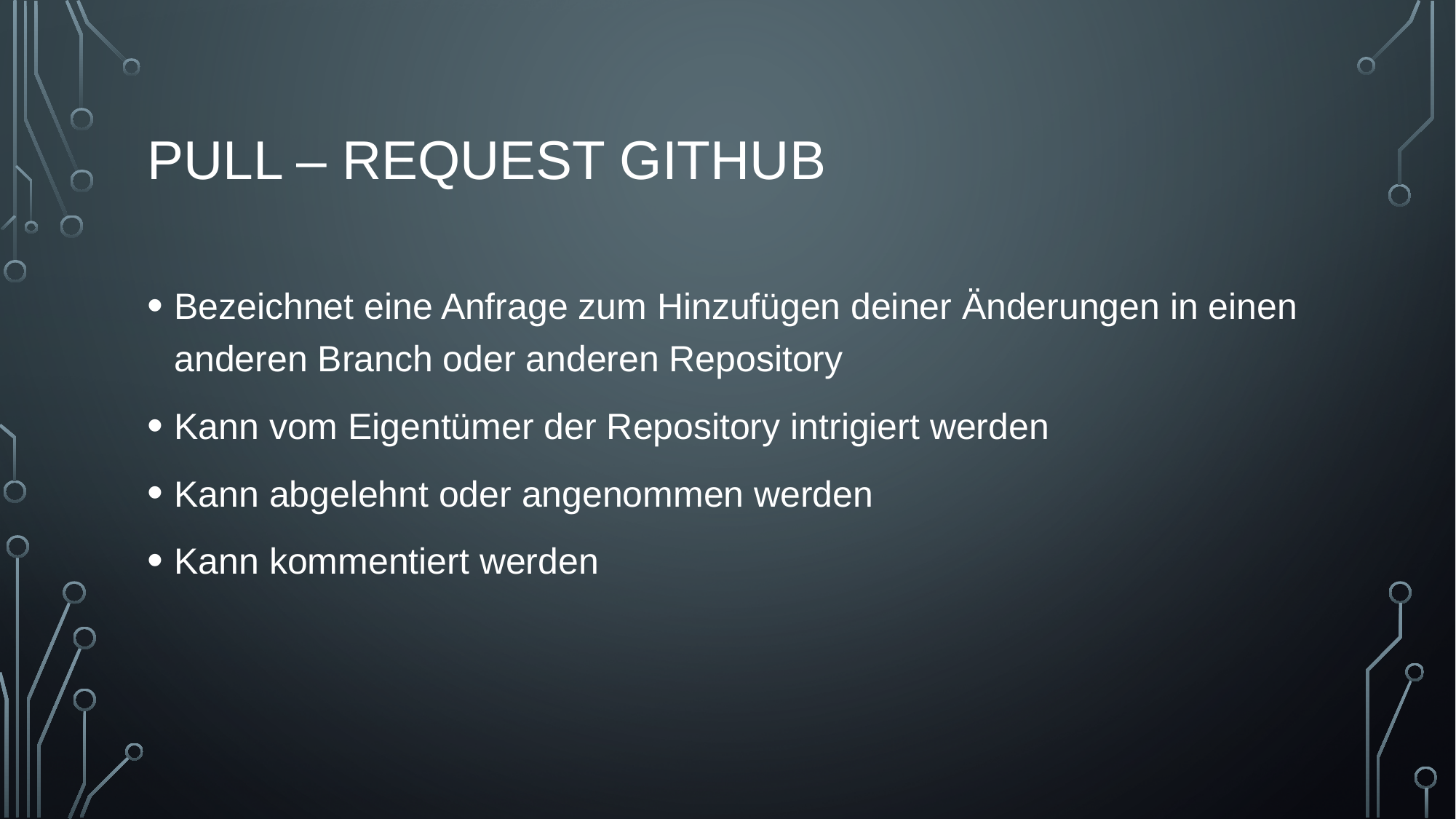

# Pull – Request Github
Bezeichnet eine Anfrage zum Hinzufügen deiner Änderungen in einen anderen Branch oder anderen Repository
Kann vom Eigentümer der Repository intrigiert werden
Kann abgelehnt oder angenommen werden
Kann kommentiert werden